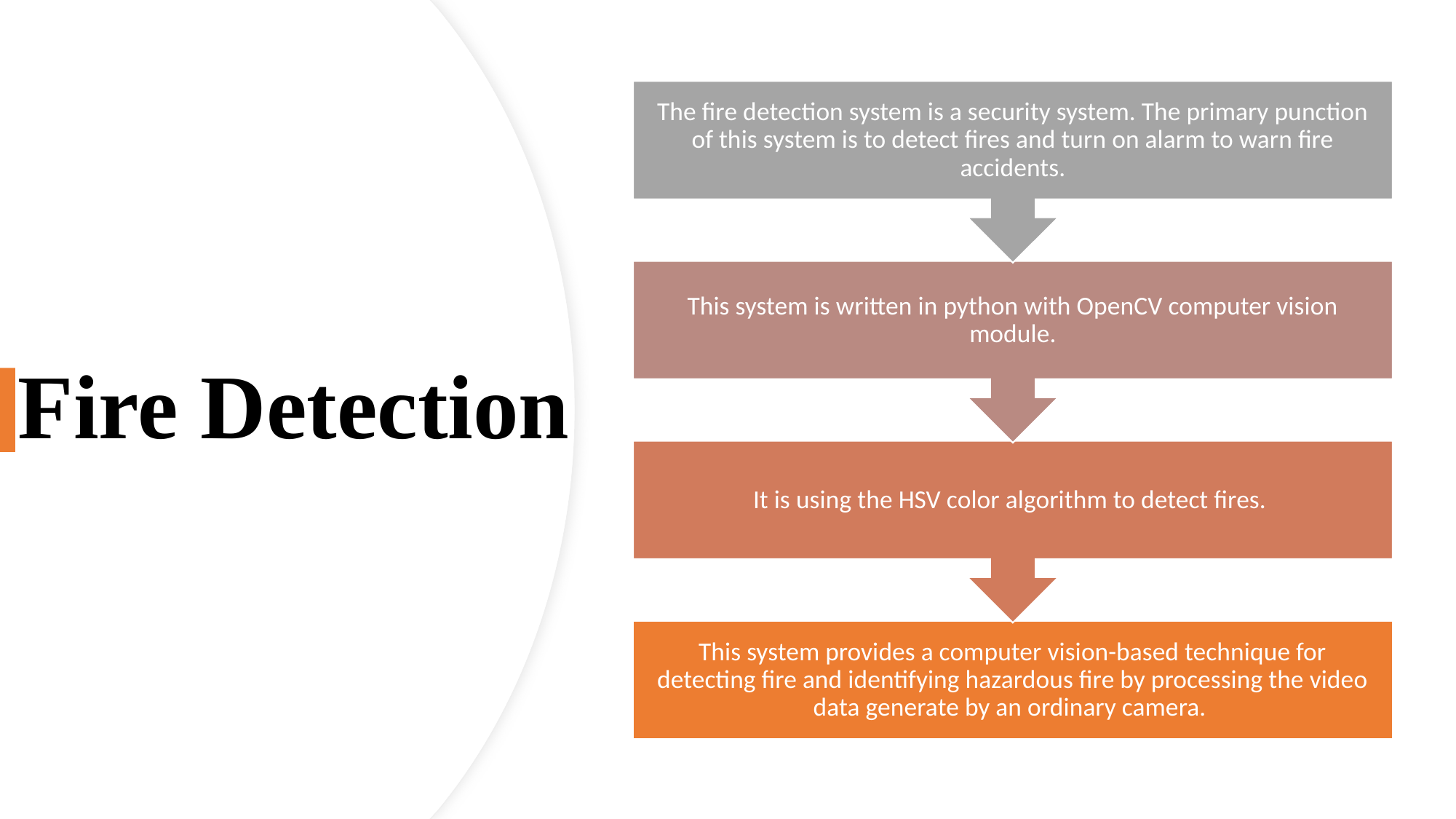

This system provides a computer vision-based technique for detecting fire and identifying hazardous fire by processing the video data generate by an ordinary camera.
It is using the HSV color algorithm to detect fires.
This system is written in python with OpenCV computer vision module.
The fire detection system is a security system. The primary punction of this system is to detect fires and turn on alarm to warn fire accidents.
# Fire Detection